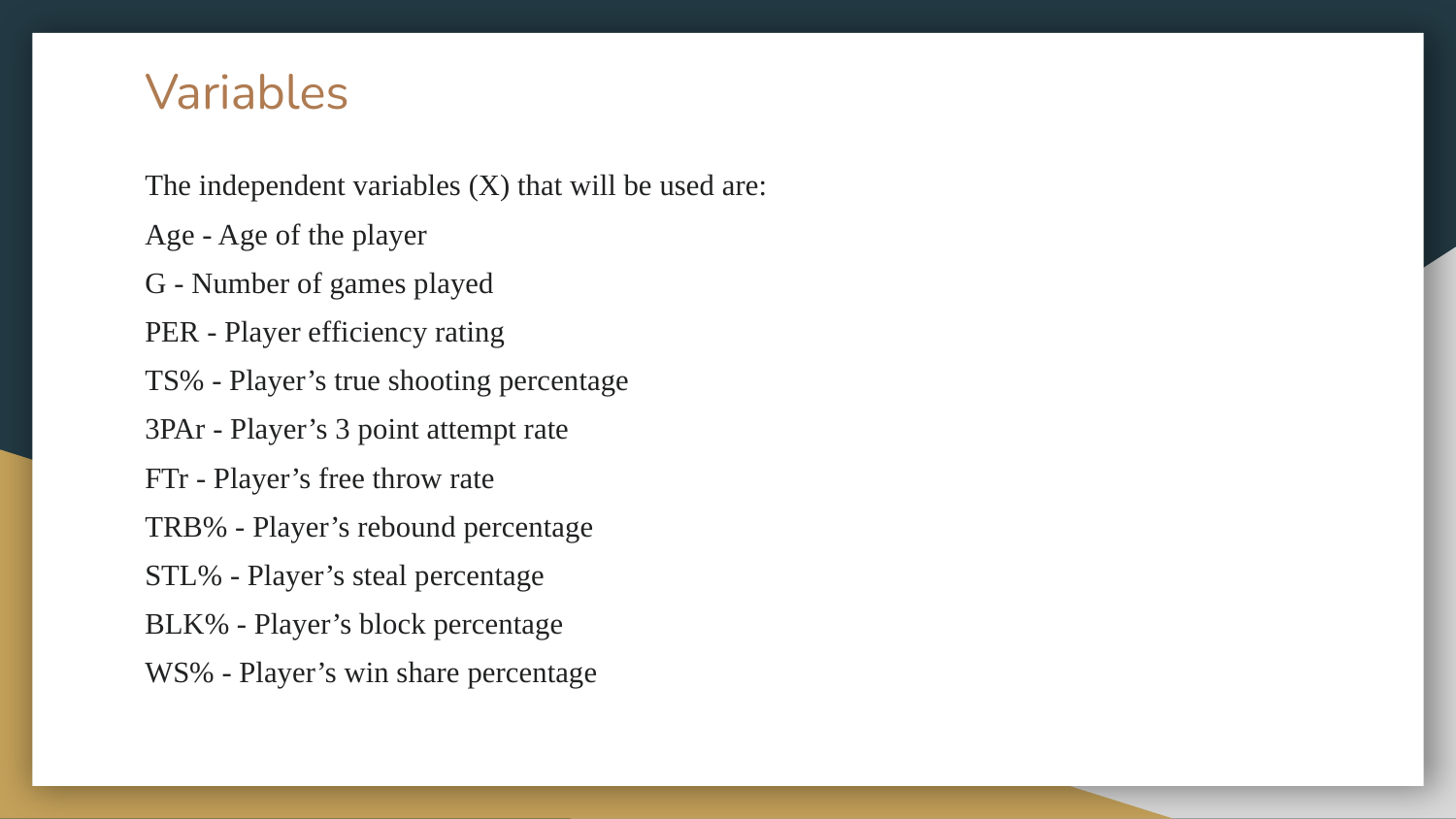

# Variables
The independent variables (X) that will be used are:
Age - Age of the player
G - Number of games played
PER - Player efficiency rating
TS% - Player’s true shooting percentage
3PAr - Player’s 3 point attempt rate
FTr - Player’s free throw rate
TRB% - Player’s rebound percentage
STL% - Player’s steal percentage
BLK% - Player’s block percentage
WS% - Player’s win share percentage